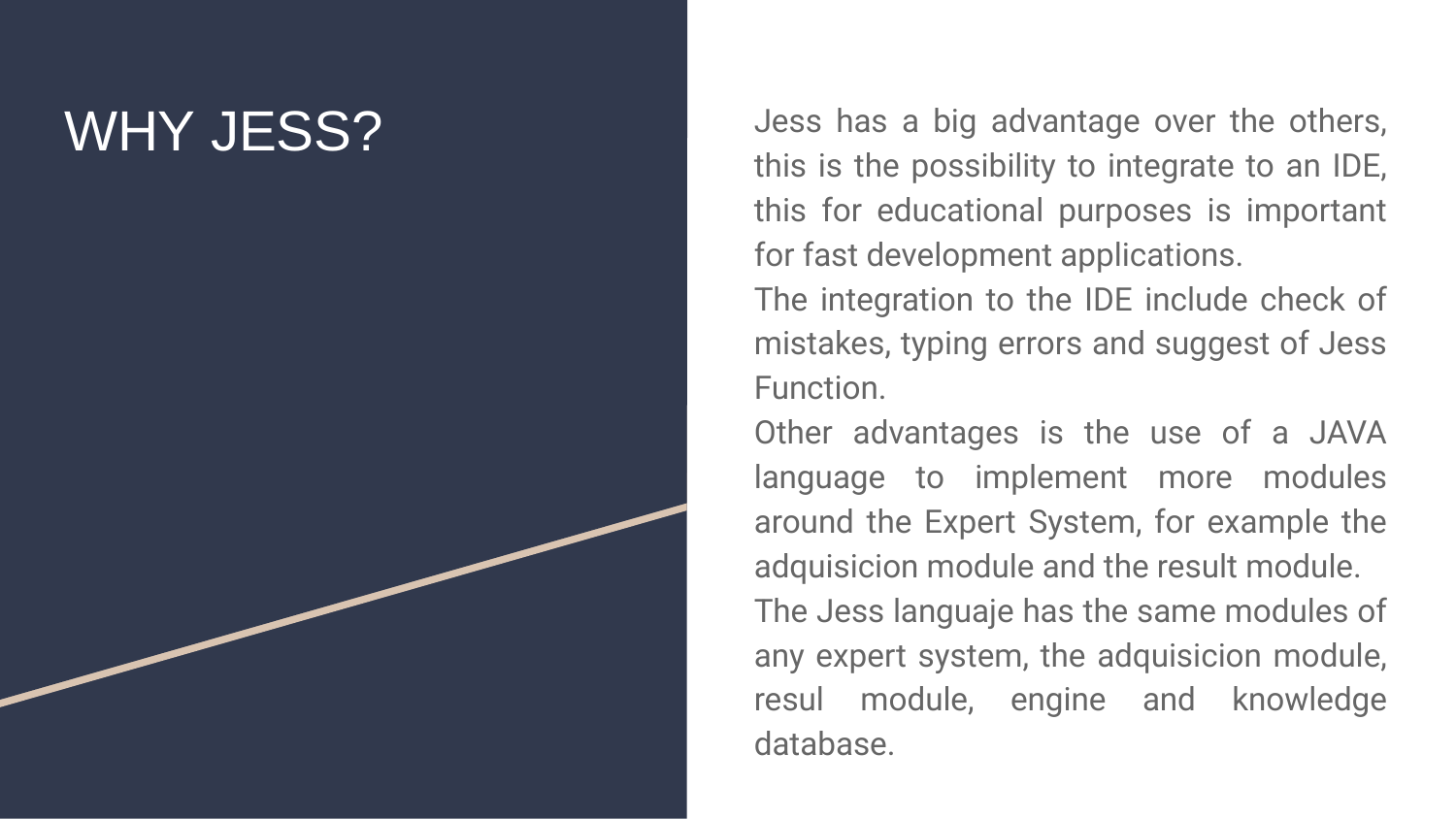

# WHY JESS?
Jess has a big advantage over the others, this is the possibility to integrate to an IDE, this for educational purposes is important for fast development applications.
The integration to the IDE include check of mistakes, typing errors and suggest of Jess Function.
Other advantages is the use of a JAVA language to implement more modules around the Expert System, for example the adquisicion module and the result module.
The Jess languaje has the same modules of any expert system, the adquisicion module, resul module, engine and knowledge database.